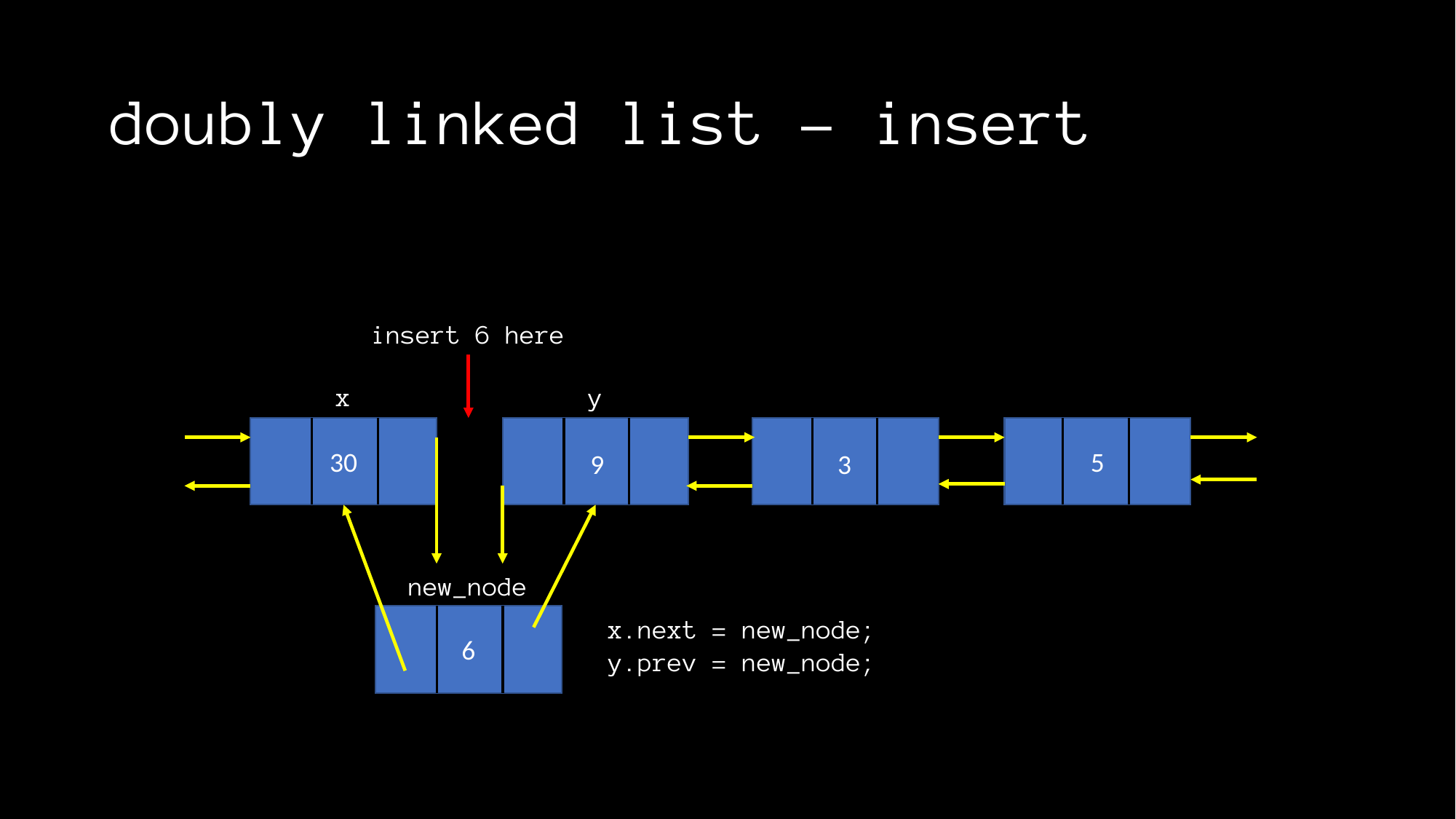

# doubly linked list - insert
insert 6 here
x
y
30

5
9
3
new_node
6
x.next = new_node;
y.prev = new_node;